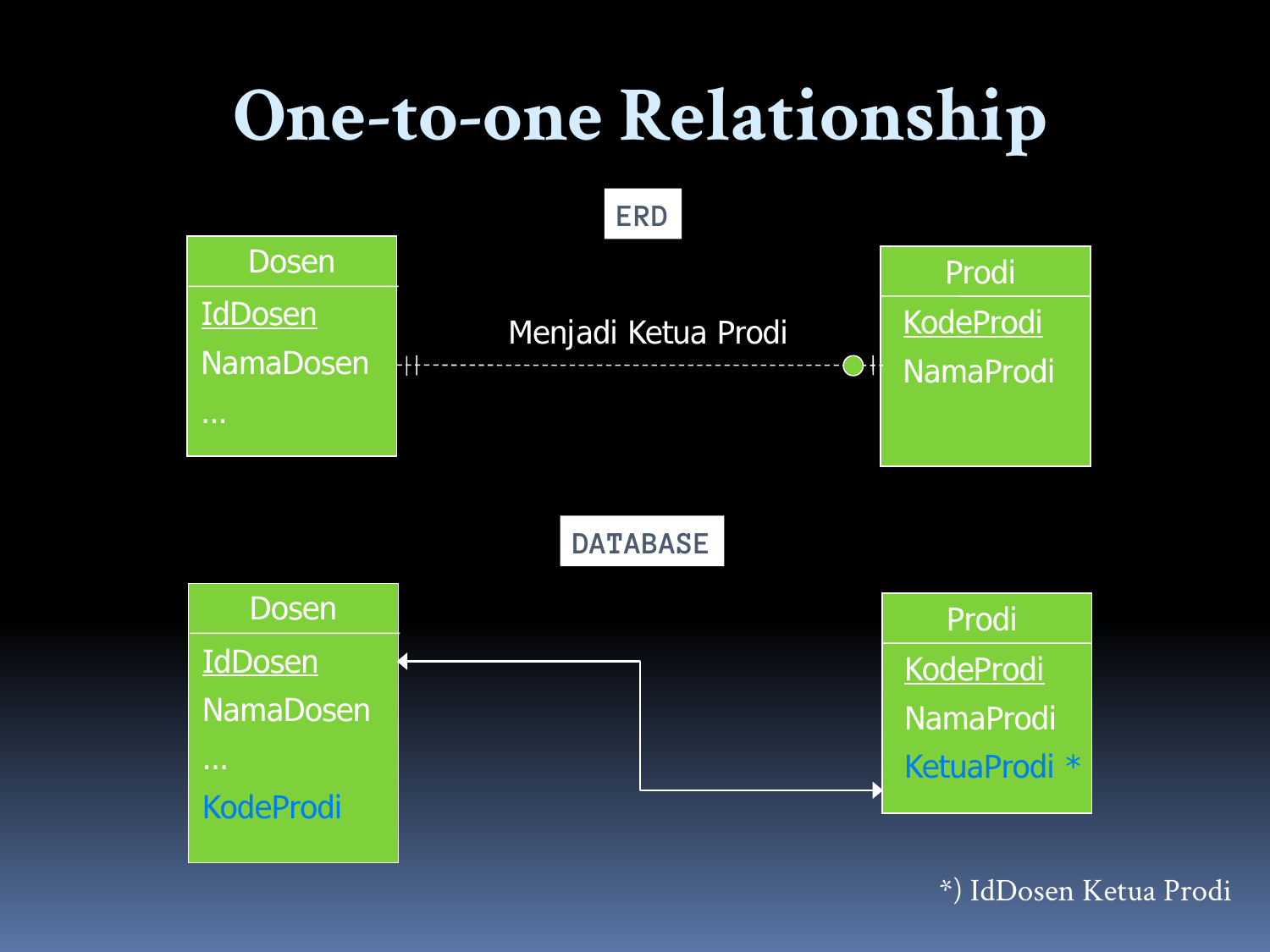

One-to-one Relationship
ERD
Dosen

Prodi

IdDosen
NamaDosen
…
KodeProdi
NamaProdi

Menjadi Ketua Prodi

DATABASE
Dosen

Prodi

IdDosen
NamaDosen
…
KodeProdi
KodeProdi
NamaProdi
KetuaProdi *

*) IdDosen Ketua Prodi